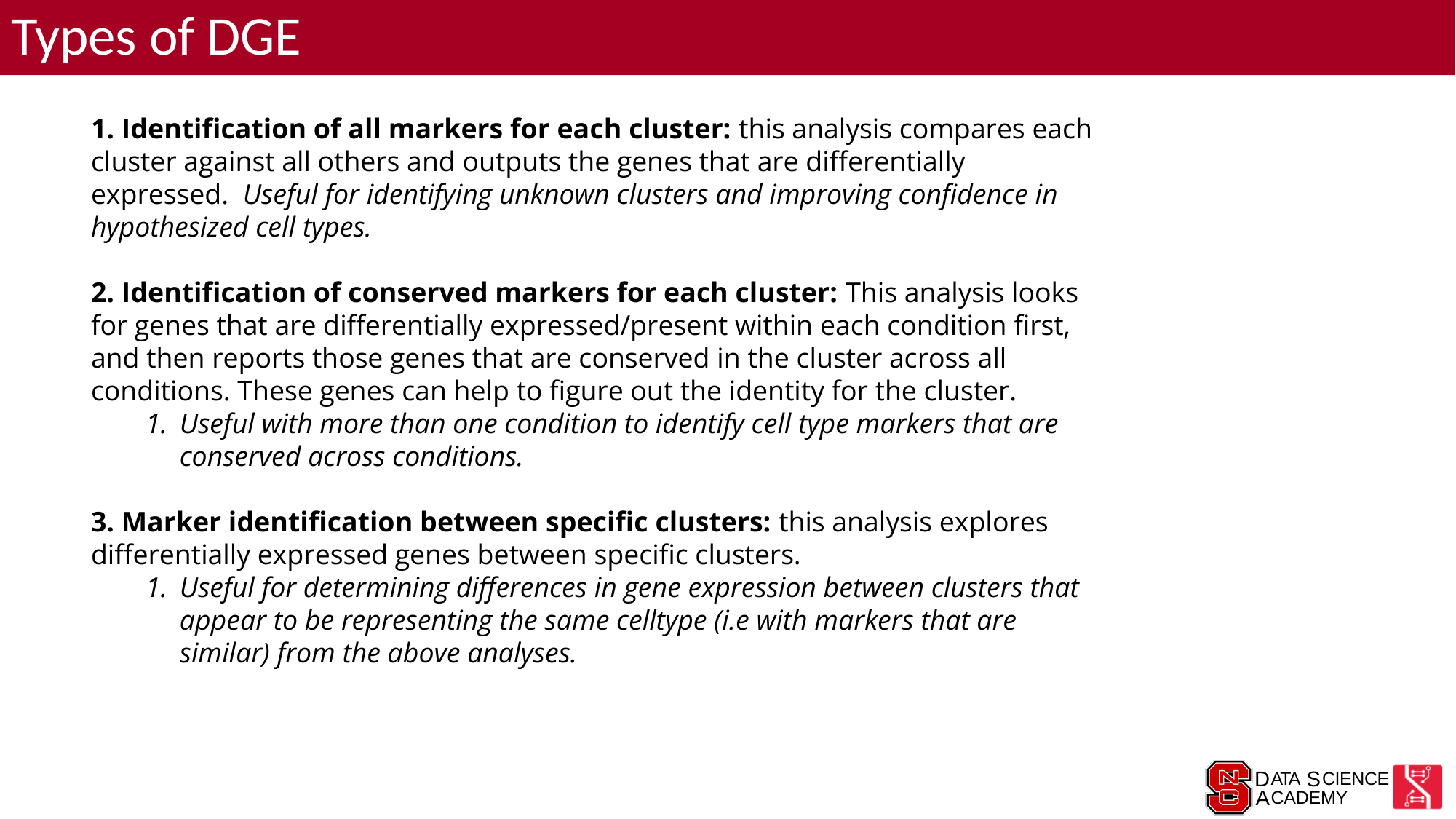

# Types of DGE
 Identification of all markers for each cluster: this analysis compares each cluster against all others and outputs the genes that are differentially expressed.  Useful for identifying unknown clusters and improving confidence in hypothesized cell types.

 Identification of conserved markers for each cluster: This analysis looks for genes that are differentially expressed/present within each condition first, and then reports those genes that are conserved in the cluster across all conditions. These genes can help to figure out the identity for the cluster.
Useful with more than one condition to identify cell type markers that are conserved across conditions.

 Marker identification between specific clusters: this analysis explores differentially expressed genes between specific clusters.
Useful for determining differences in gene expression between clusters that appear to be representing the same celltype (i.e with markers that are similar) from the above analyses.